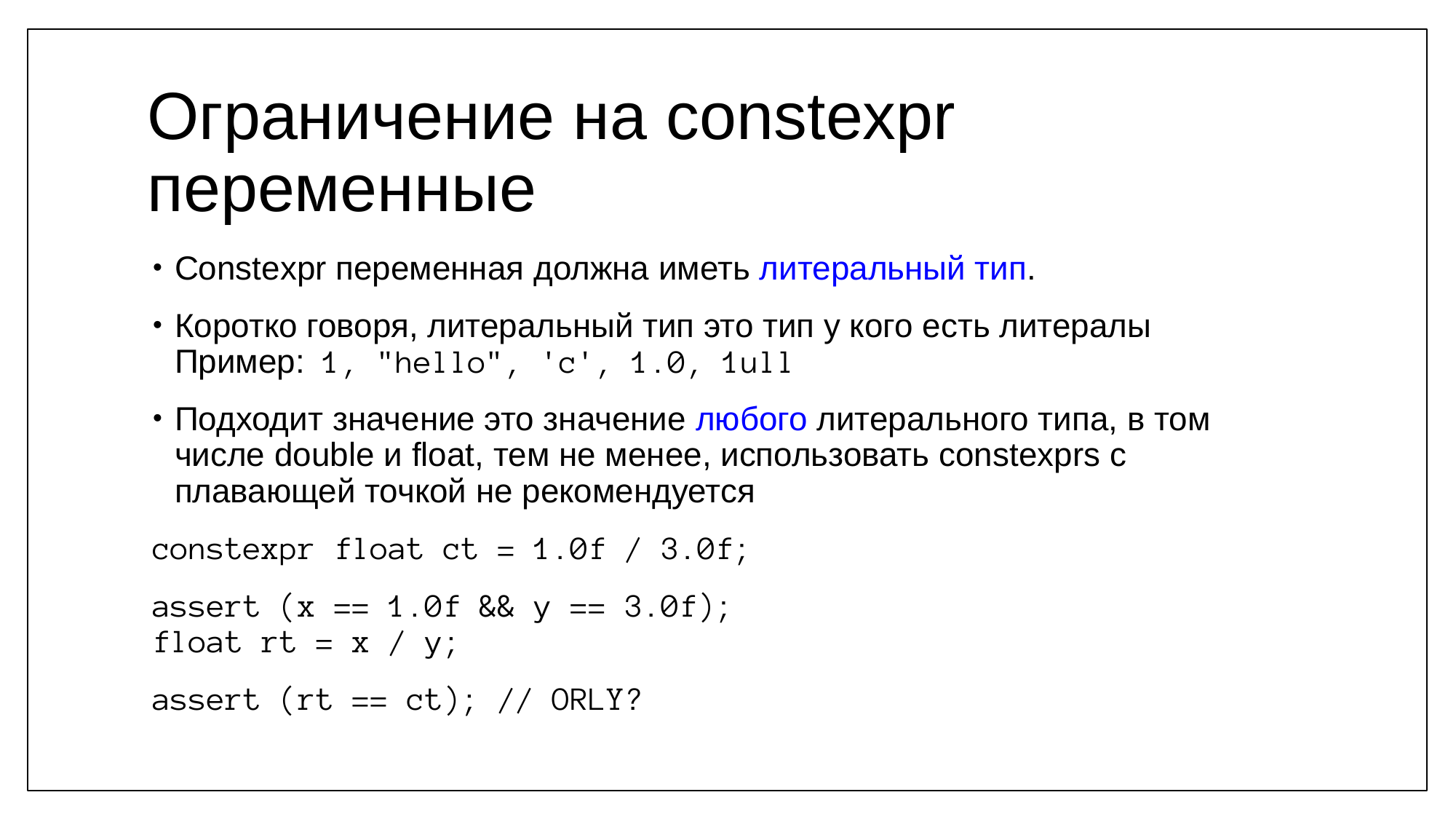

# Ограничение на constexpr переменные
Constexpr переменная должна иметь литеральный тип.
Коротко говоря, литеральный тип это тип у кого есть литералы
Пример: 1, "hello", 'c', 1.0, 1ull
Подходит значение это значение любого литерального типа, в том числе double и float, тем не менее, использовать constexprs с плавающей точкой не рекомендуется
constexpr float ct = 1.0f / 3.0f;
assert (x == 1.0f && y == 3.0f);
float rt = x / y;
assert (rt == ct); // ORLY?